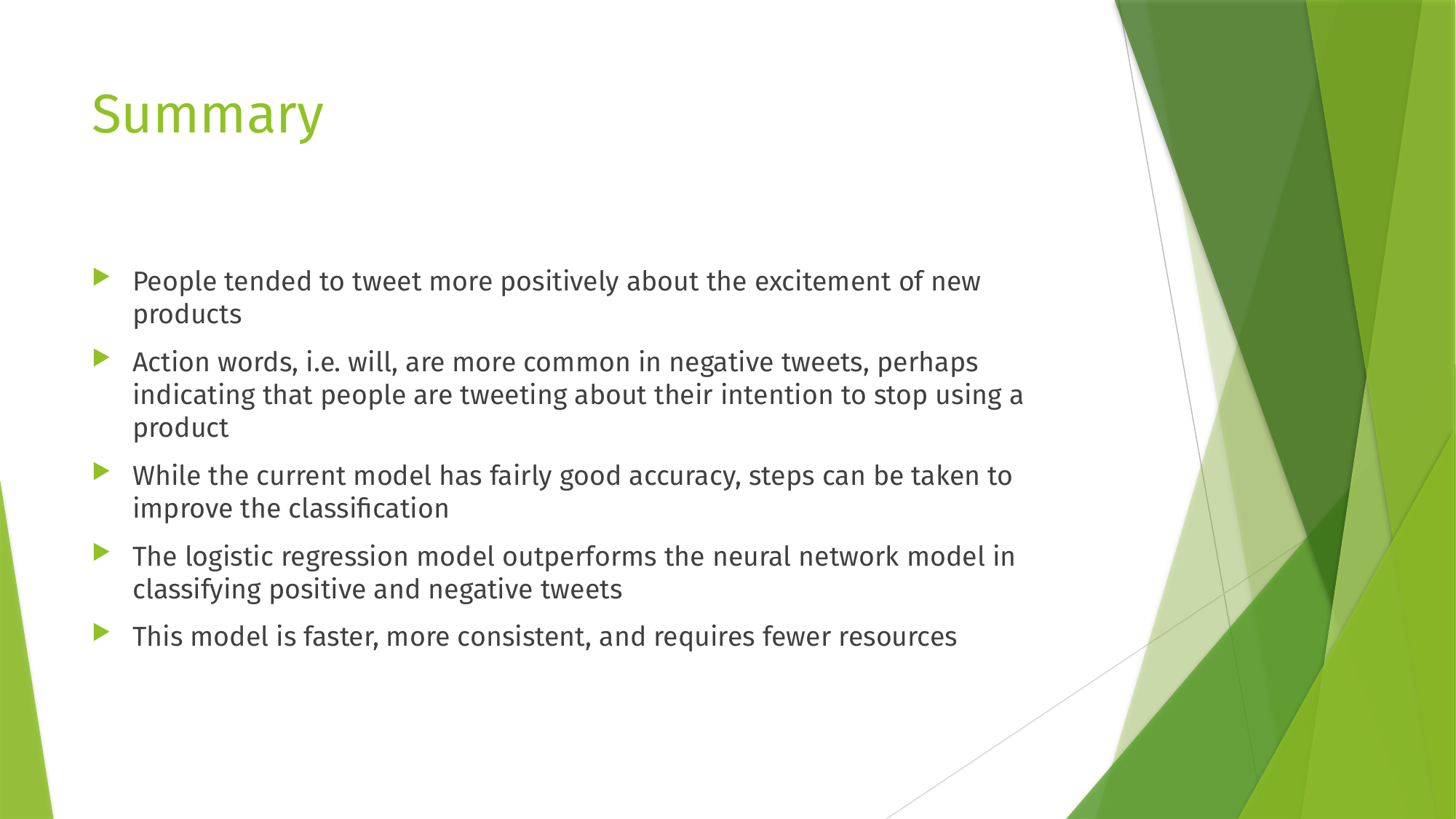

# Summary
People tended to tweet more positively about the excitement of new products
Action words, i.e. will, are more common in negative tweets, perhaps indicating that people are tweeting about their intention to stop using a product
While the current model has fairly good accuracy, steps can be taken to improve the classification
The logistic regression model outperforms the neural network model in classifying positive and negative tweets
This model is faster, more consistent, and requires fewer resources